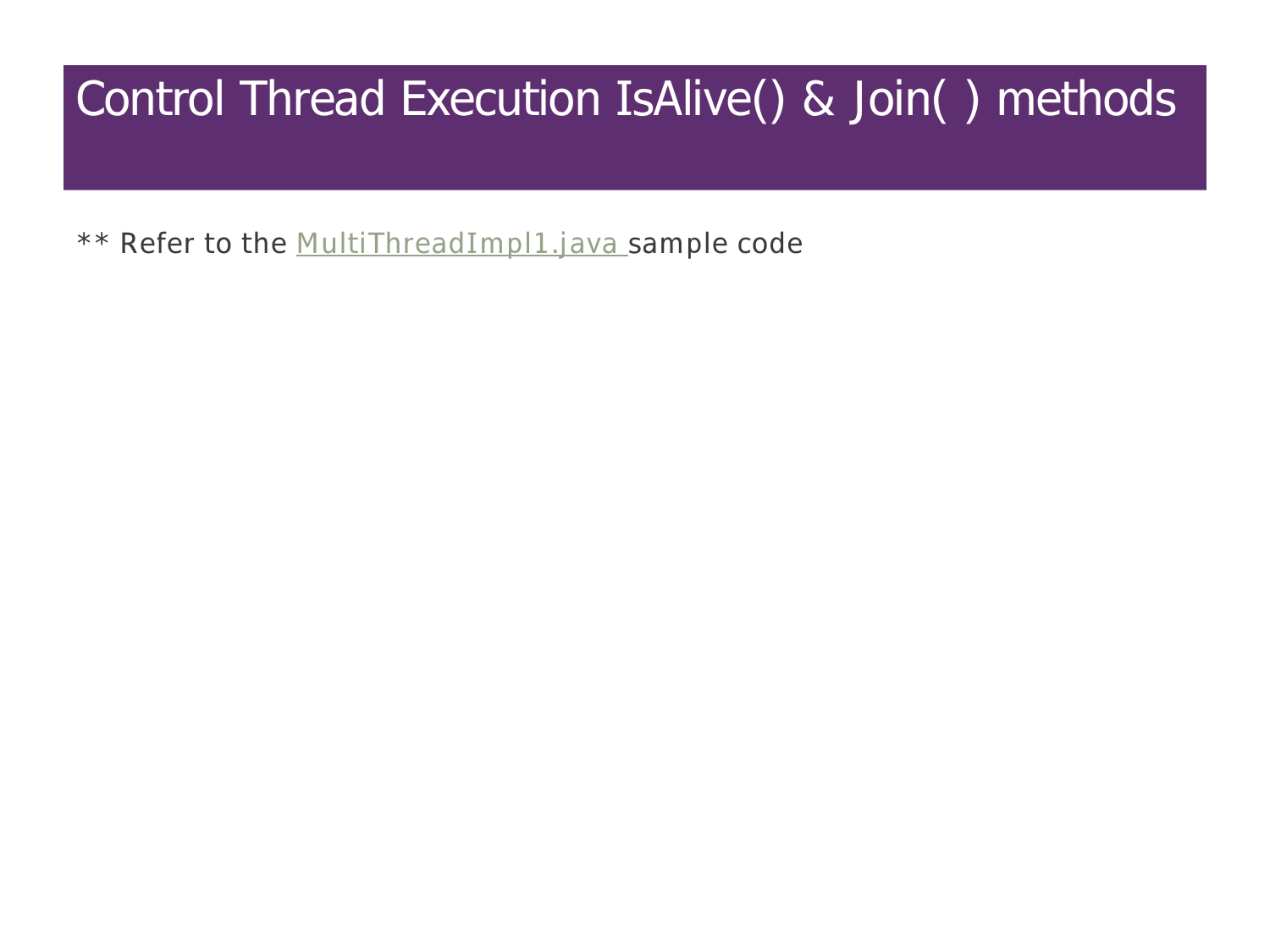

# Control Thread Execution IsAlive() & Join( ) methods
** Refer to the MultiThreadImpl1.java sample code